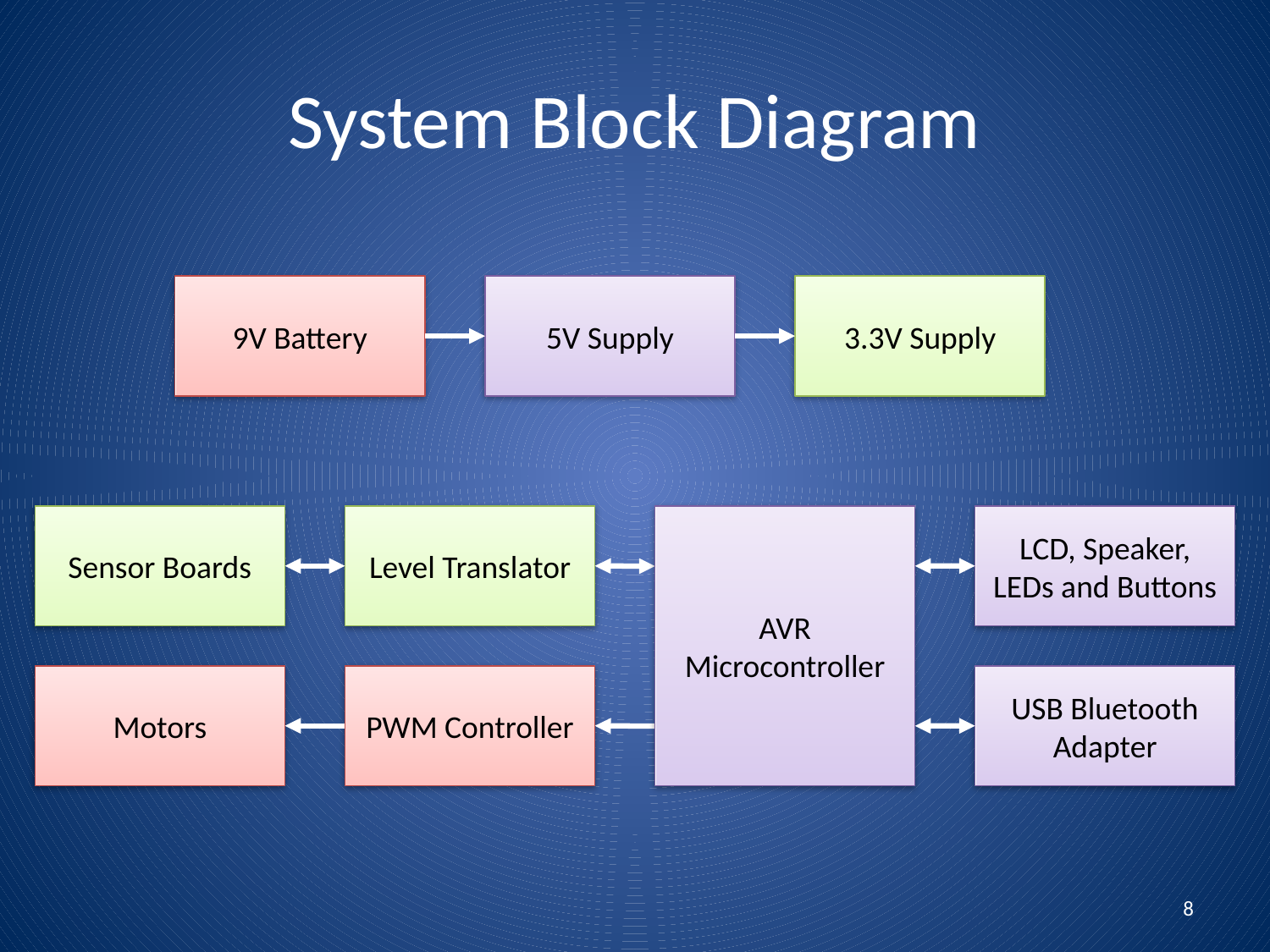

# System Block Diagram
9V Battery
5V Supply
3.3V Supply
Sensor Boards
Level Translator
AVR Microcontroller
LCD, Speaker, LEDs and Buttons
USB Bluetooth Adapter
Motors
PWM Controller
8